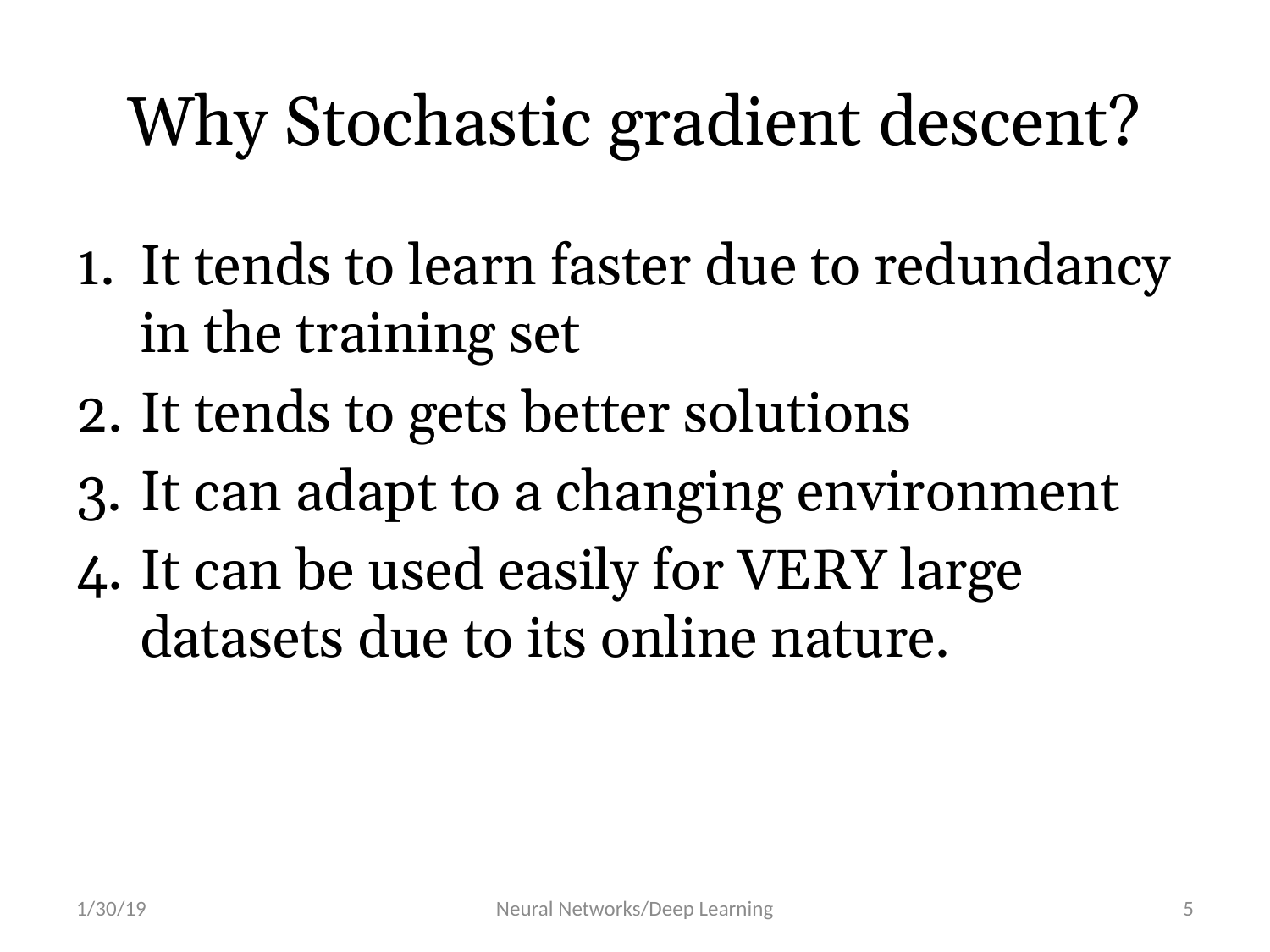

# Why Stochastic gradient descent?
It tends to learn faster due to redundancy in the training set
It tends to gets better solutions
It can adapt to a changing environment
It can be used easily for VERY large datasets due to its online nature.
1/30/19
Neural Networks/Deep Learning
5